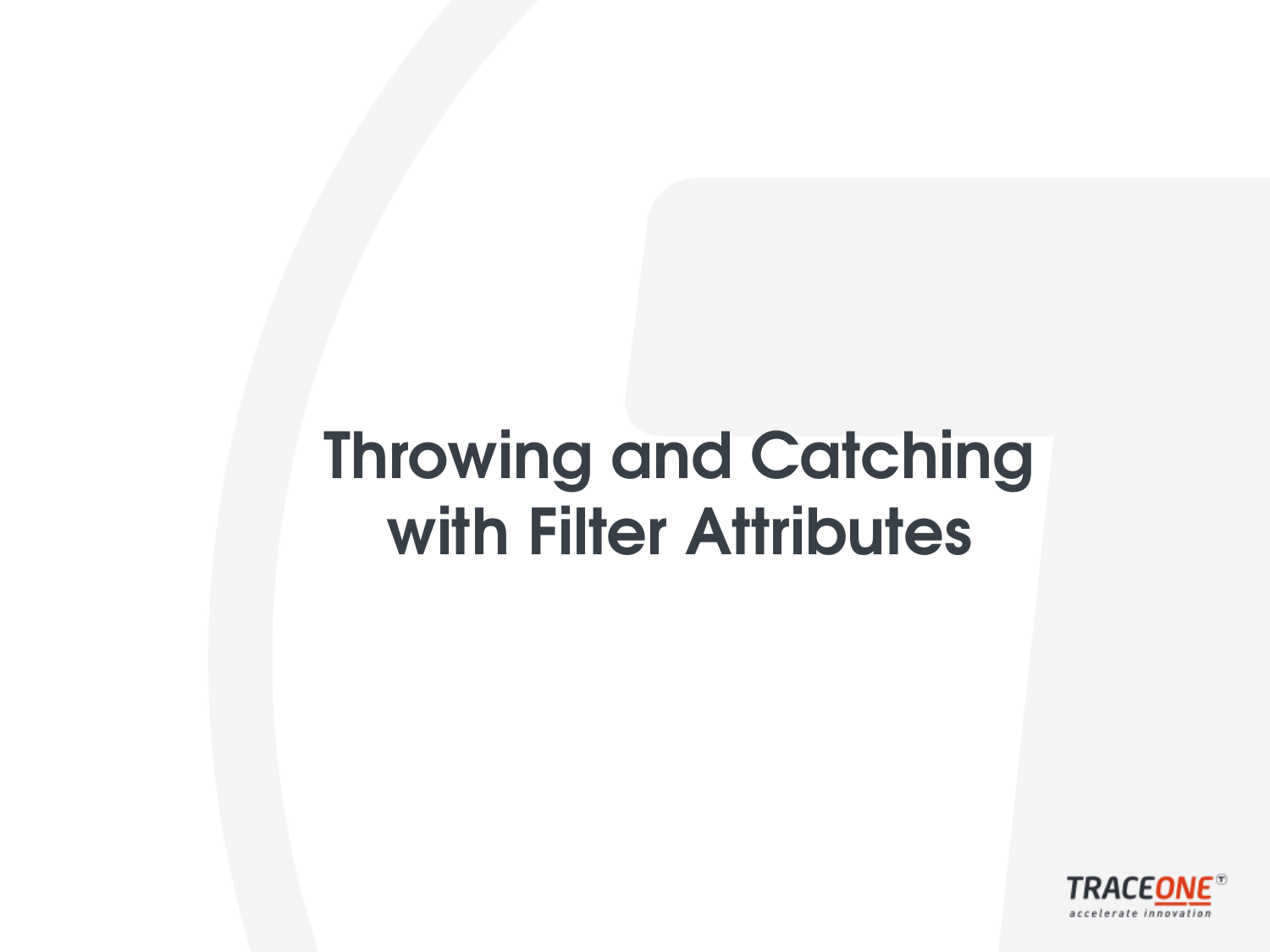

# Throwing and Catching with Filter Attributes